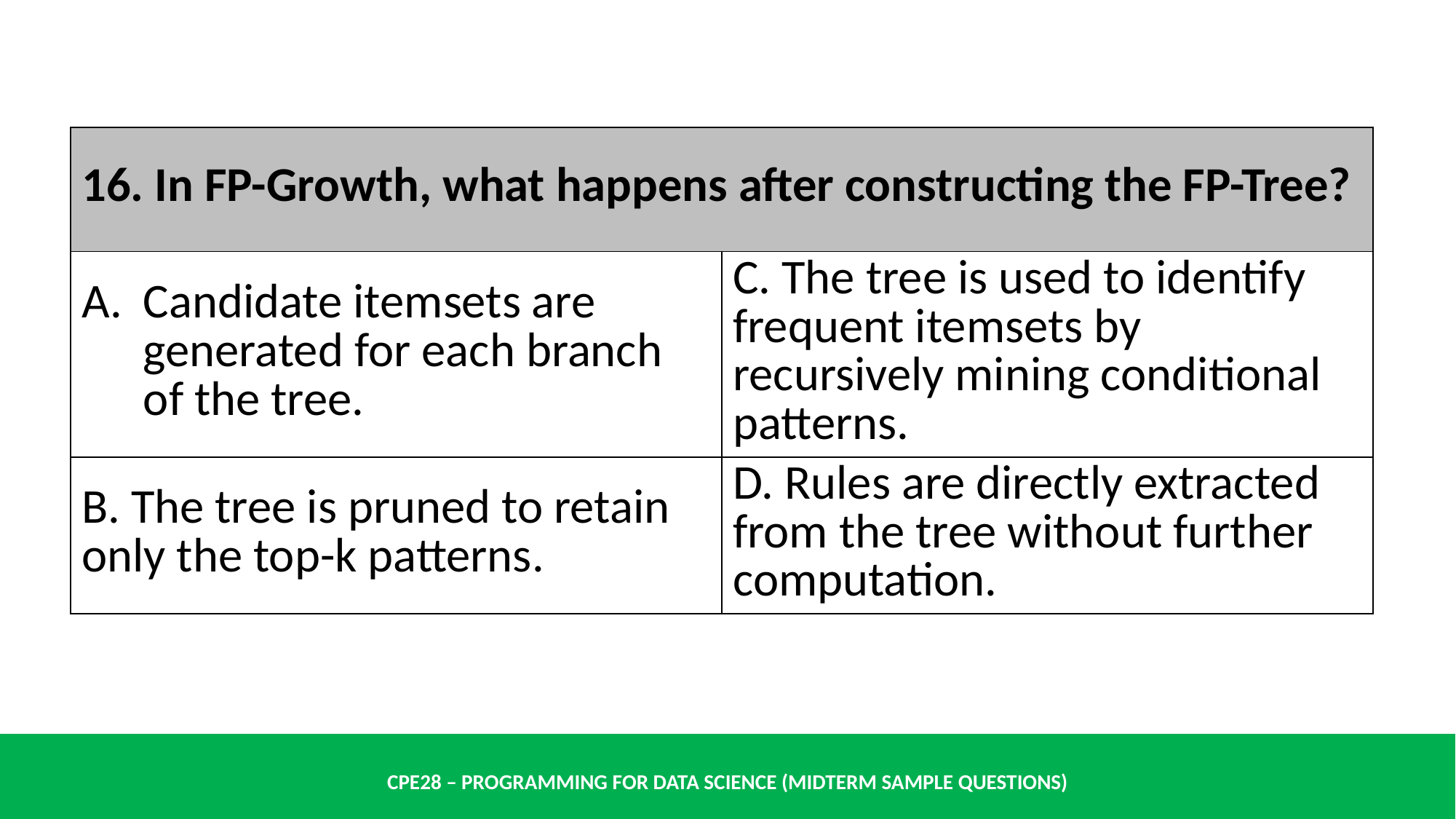

| 16. In FP-Growth, what happens after constructing the FP-Tree? |  |
| --- | --- |
| Candidate itemsets are generated for each branch of the tree. | C. The tree is used to identify frequent itemsets by recursively mining conditional patterns. |
| B. The tree is pruned to retain only the top-k patterns. | D. Rules are directly extracted from the tree without further computation. |